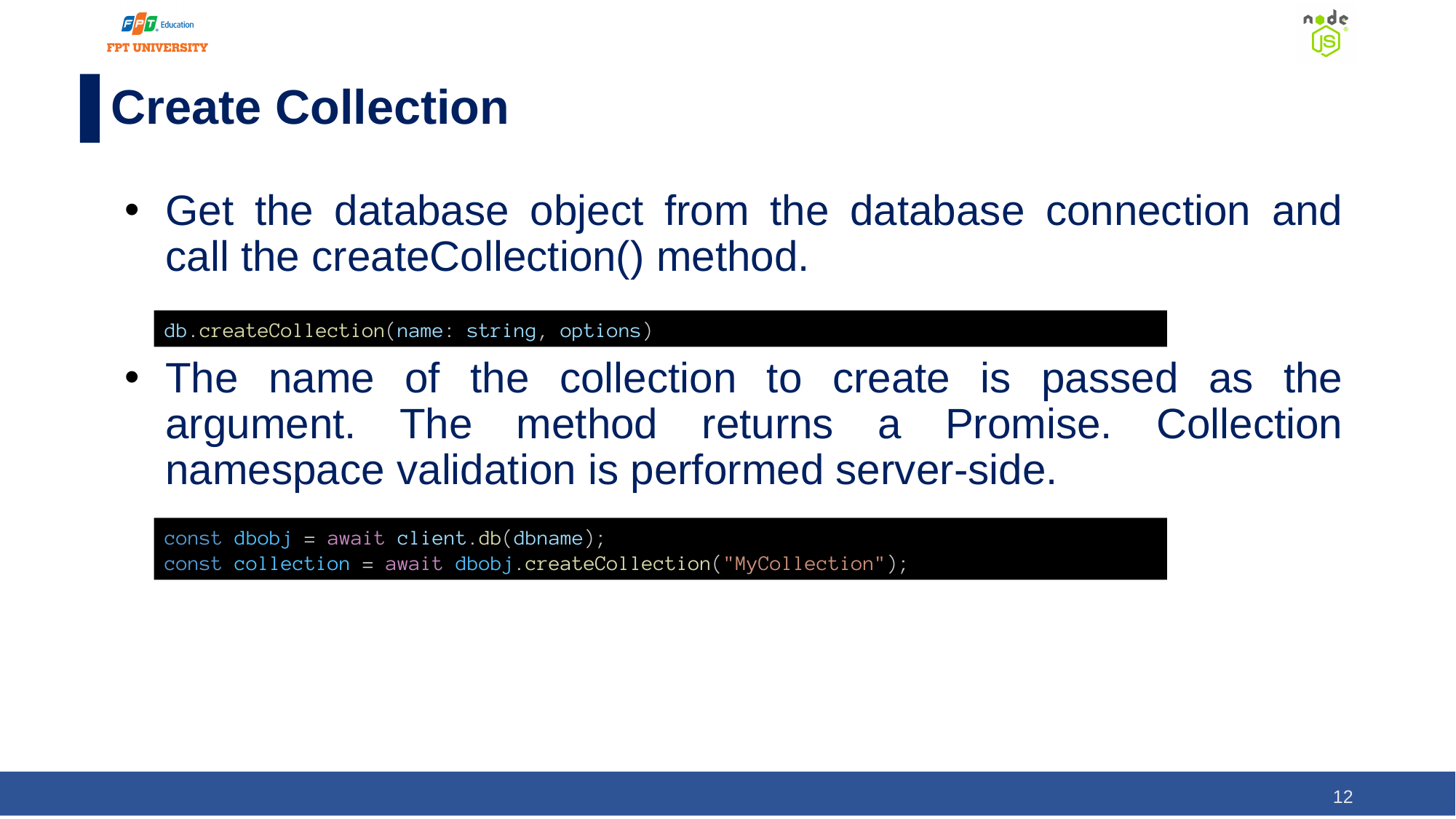

# Create Collection
Get the database object from the database connection and call the createCollection() method.

The name of the collection to create is passed as the argument. The method returns a Promise. Collection namespace validation is performed server-side.

db.createCollection(name: string, options)
const dbobj = await client.db(dbname);
const collection = await dbobj.createCollection("MyCollection");
12